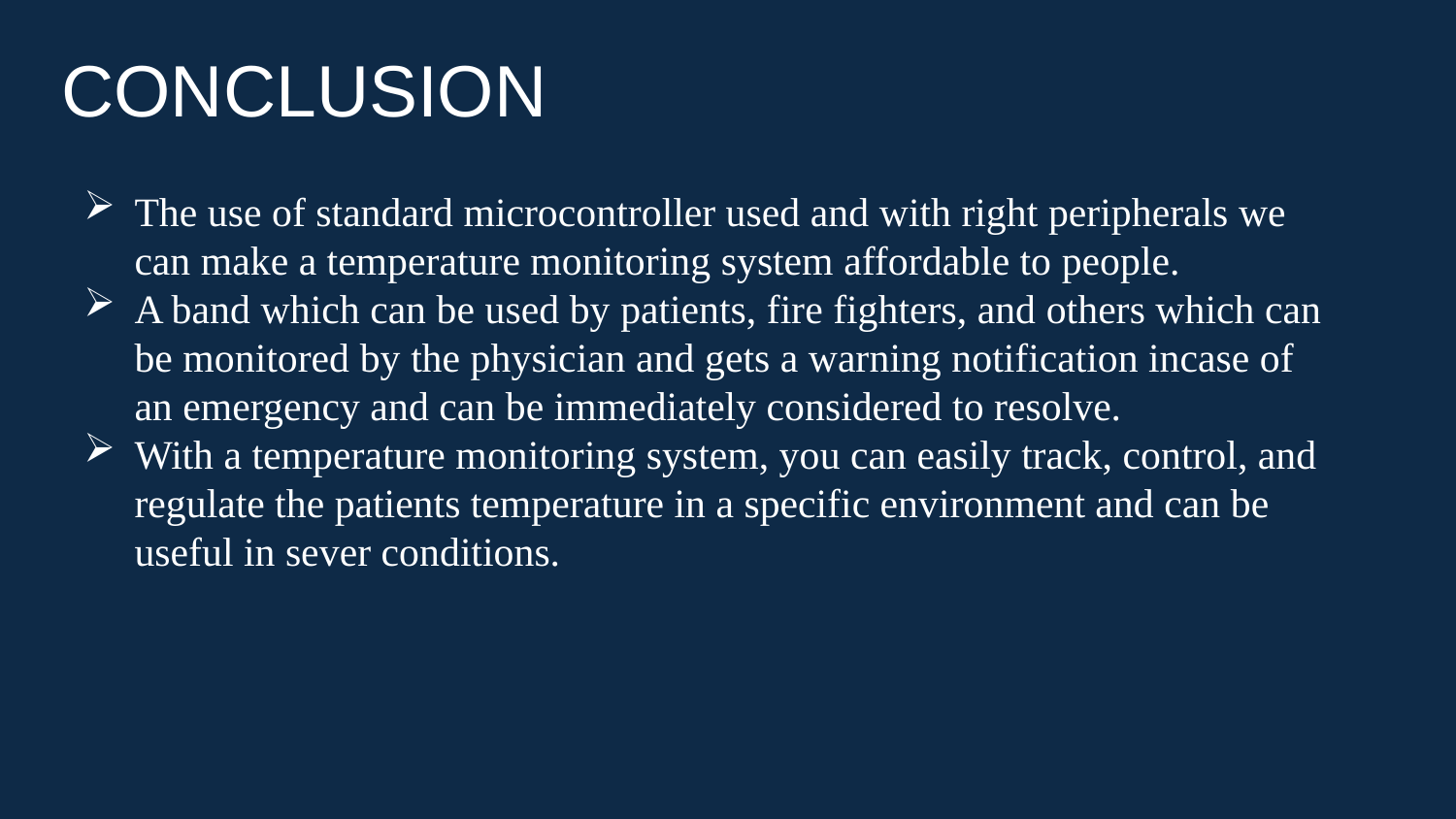

CONCLUSION

The use of standard microcontroller used and with right peripherals we can make a temperature monitoring system affordable to people.
A band which can be used by patients, fire fighters, and others which can be monitored by the physician and gets a warning notification incase of an emergency and can be immediately considered to resolve.
With a temperature monitoring system, you can easily track, control, and regulate the patients temperature in a specific environment and can be useful in sever conditions.